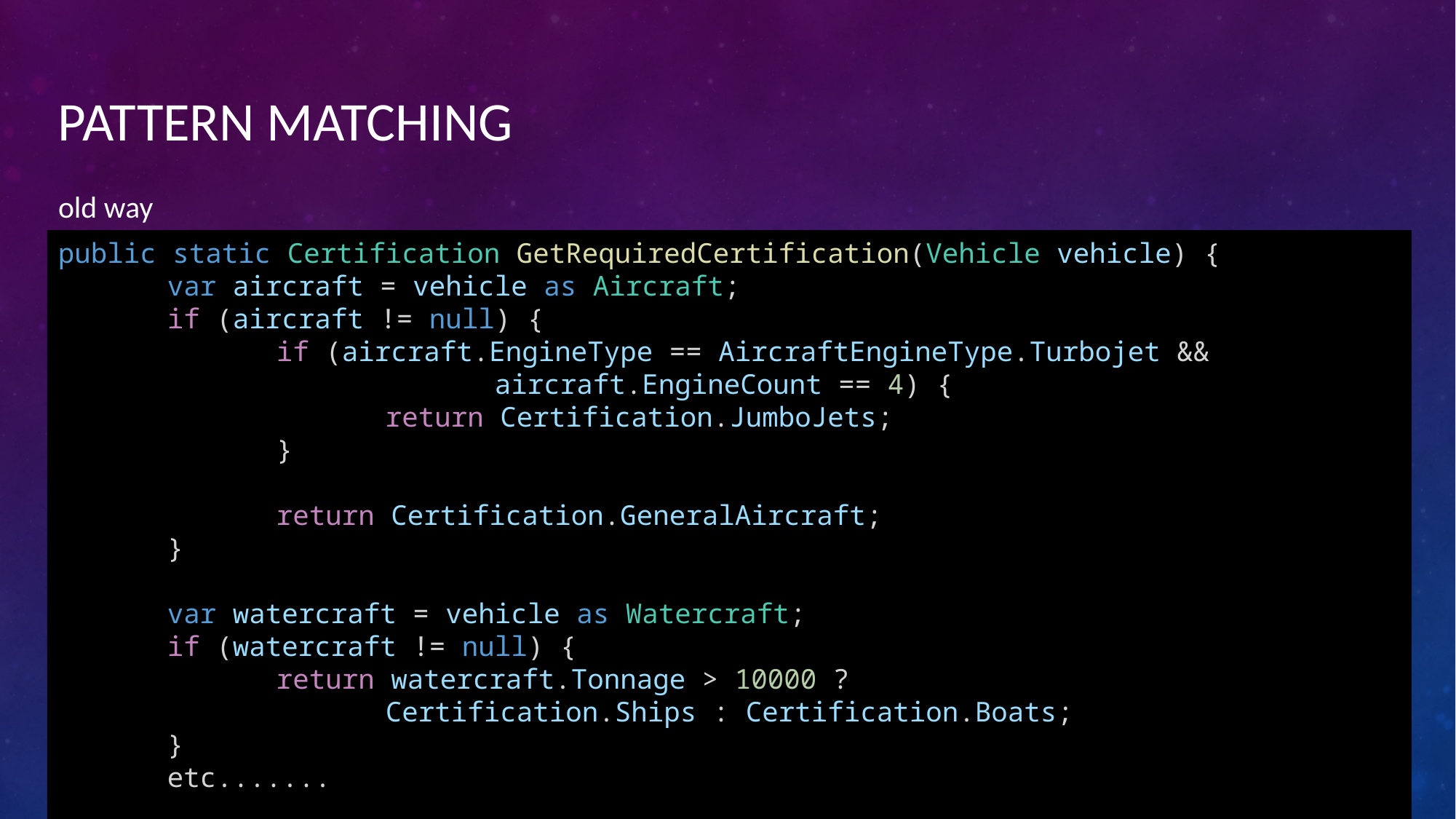

# Pattern Matching
old way
public static Certification GetRequiredCertification(Vehicle vehicle) {
	var aircraft = vehicle as Aircraft;
	if (aircraft != null) {
		if (aircraft.EngineType == AircraftEngineType.Turbojet &&
				aircraft.EngineCount == 4) {
			return Certification.JumboJets;
		}
		return Certification.GeneralAircraft;
	}
	var watercraft = vehicle as Watercraft;
	if (watercraft != null) {
		return watercraft.Tonnage > 10000 ?
			Certification.Ships : Certification.Boats;
	}
	etc.......